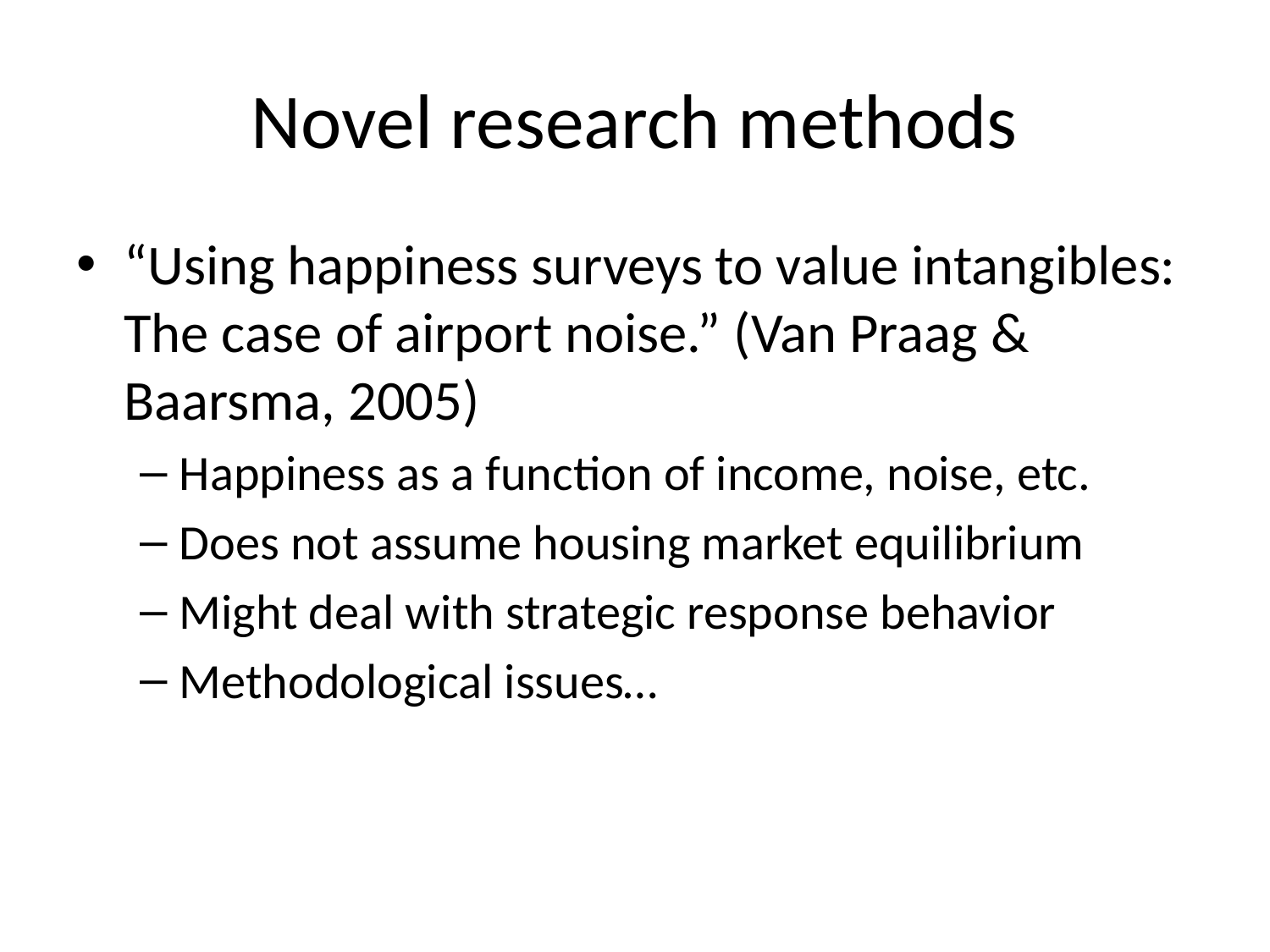

# Novel research methods
“Using happiness surveys to value intangibles: The case of airport noise.” (Van Praag & Baarsma, 2005)
Happiness as a function of income, noise, etc.
Does not assume housing market equilibrium
Might deal with strategic response behavior
Methodological issues…